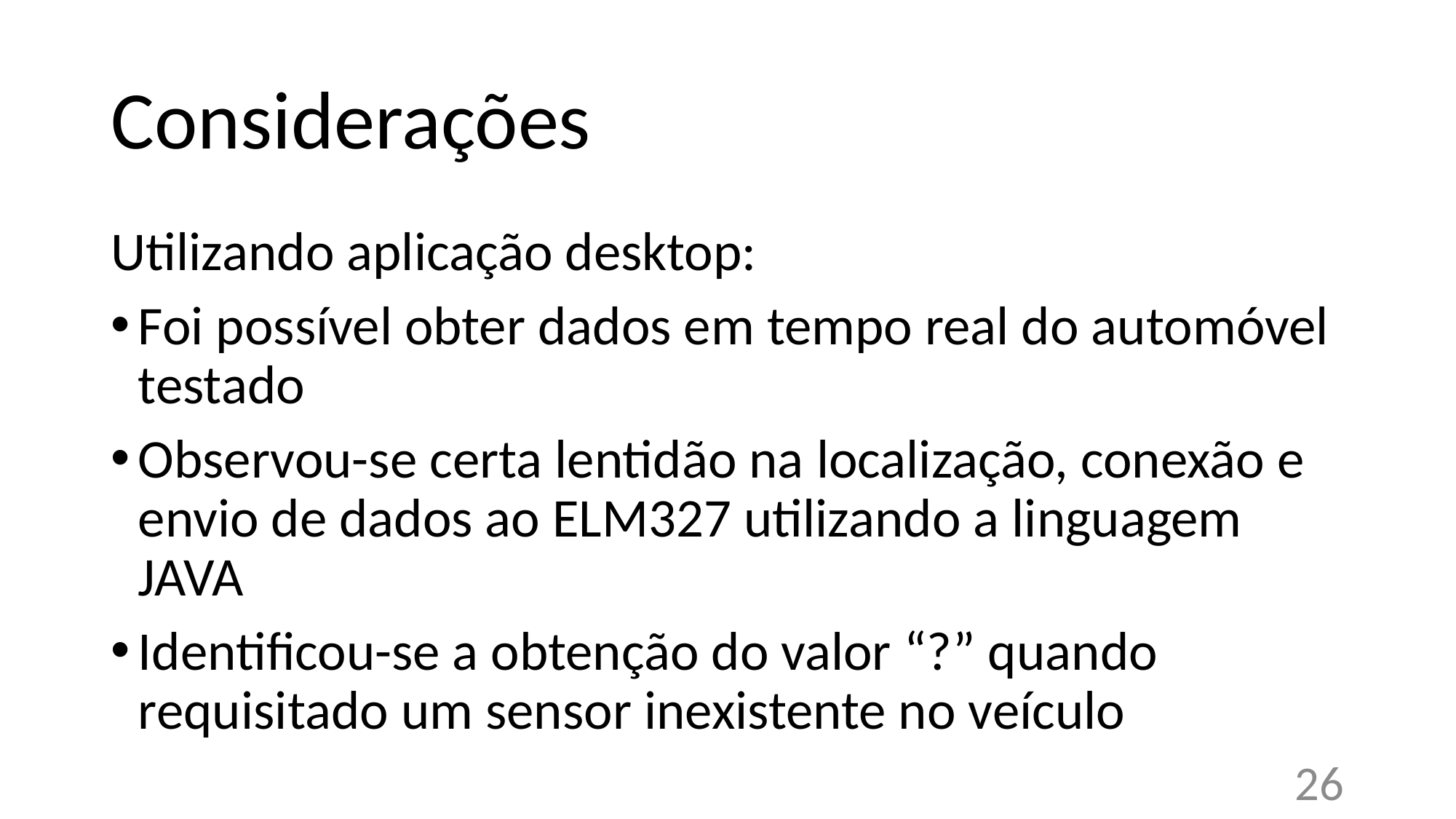

# Considerações
Utilizando aplicação desktop:
Foi possível obter dados em tempo real do automóvel testado
Observou-se certa lentidão na localização, conexão e envio de dados ao ELM327 utilizando a linguagem JAVA
Identificou-se a obtenção do valor “?” quando requisitado um sensor inexistente no veículo
26